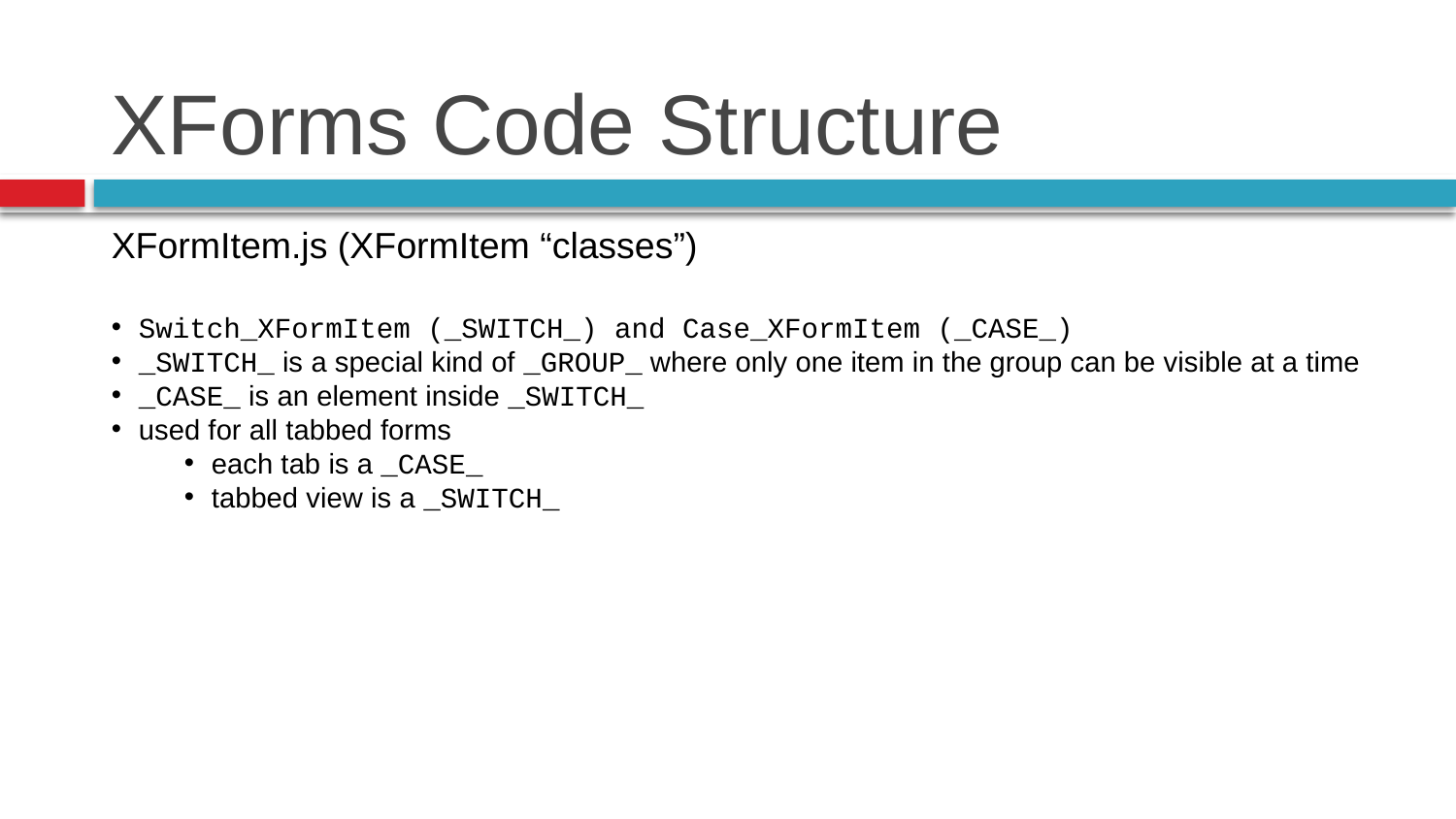

# XForms Code Structure
XFormItem.js (XFormItem “classes”)

Switch_XFormItem (_SWITCH_) and Case_XFormItem (_CASE_)
_SWITCH_ is a special kind of _GROUP_ where only one item in the group can be visible at a time
_CASE_ is an element inside _SWITCH_
used for all tabbed forms
each tab is a _CASE_
tabbed view is a _SWITCH_